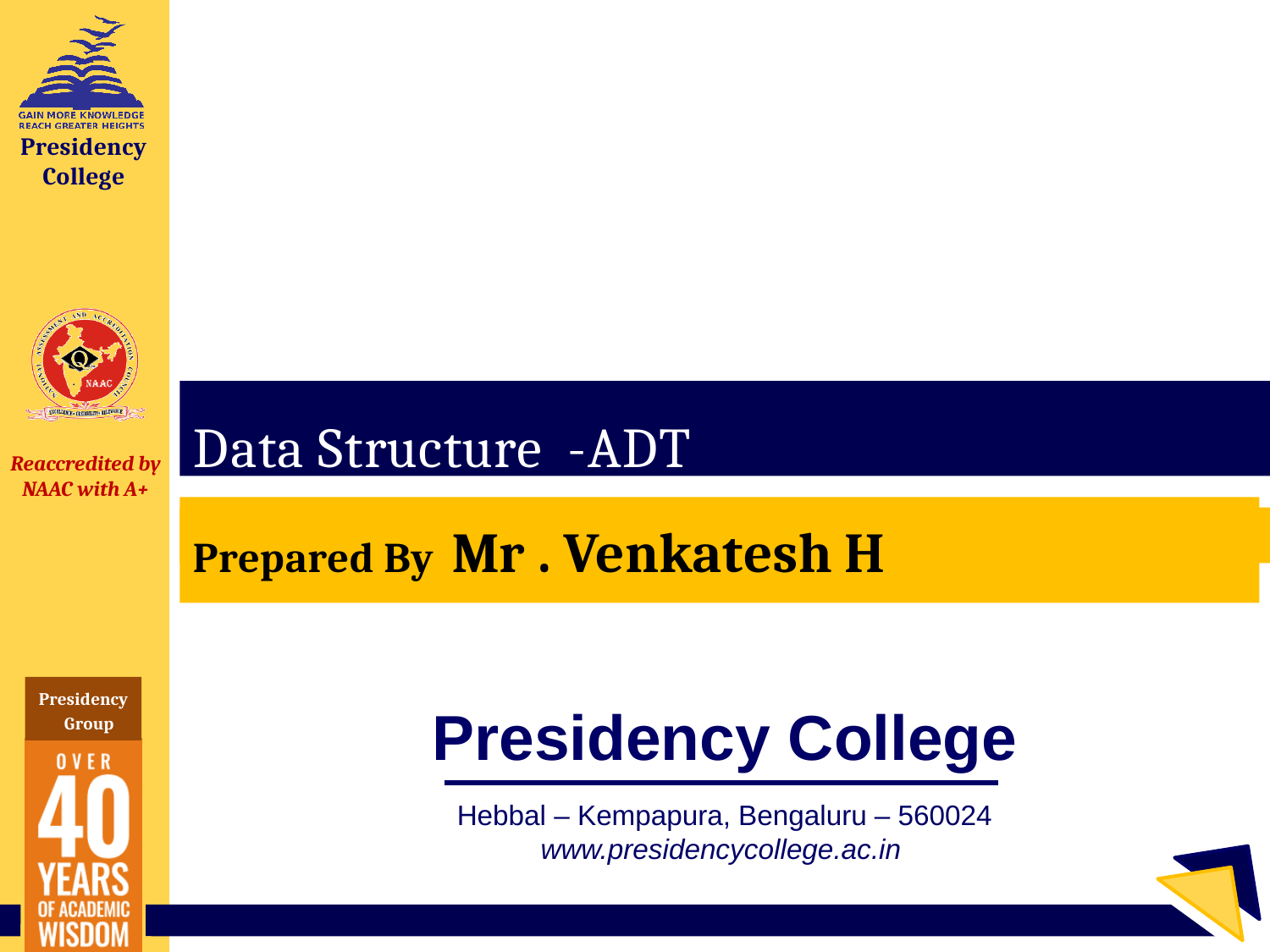

# Data Structure  -ADT
Prepared By  Mr . Venkatesh H